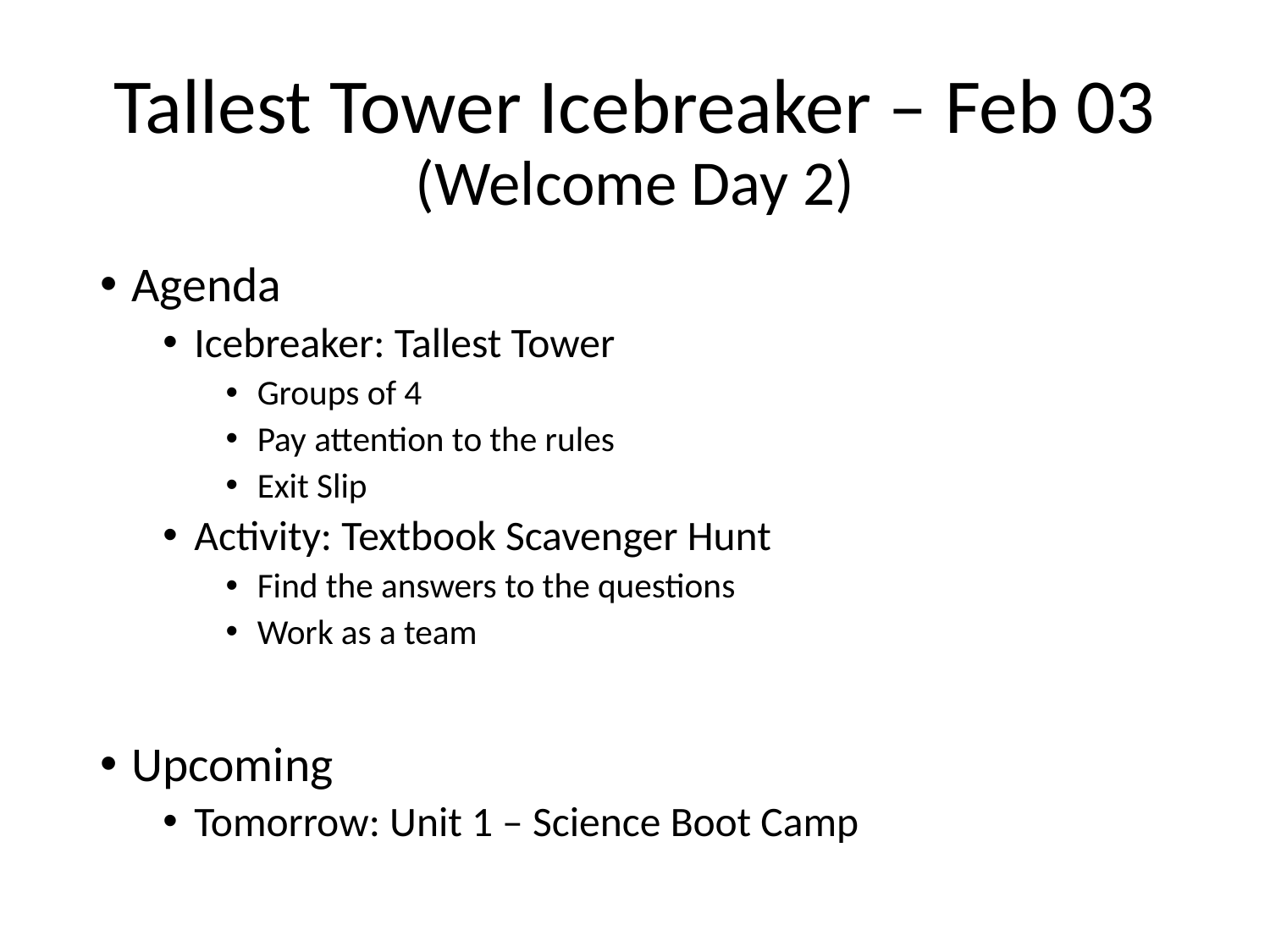

# Tallest Tower Icebreaker – Feb 03 (Welcome Day 2)
Agenda
Icebreaker: Tallest Tower
Groups of 4
Pay attention to the rules
Exit Slip
Activity: Textbook Scavenger Hunt
Find the answers to the questions
Work as a team

Upcoming
Tomorrow: Unit 1 – Science Boot Camp